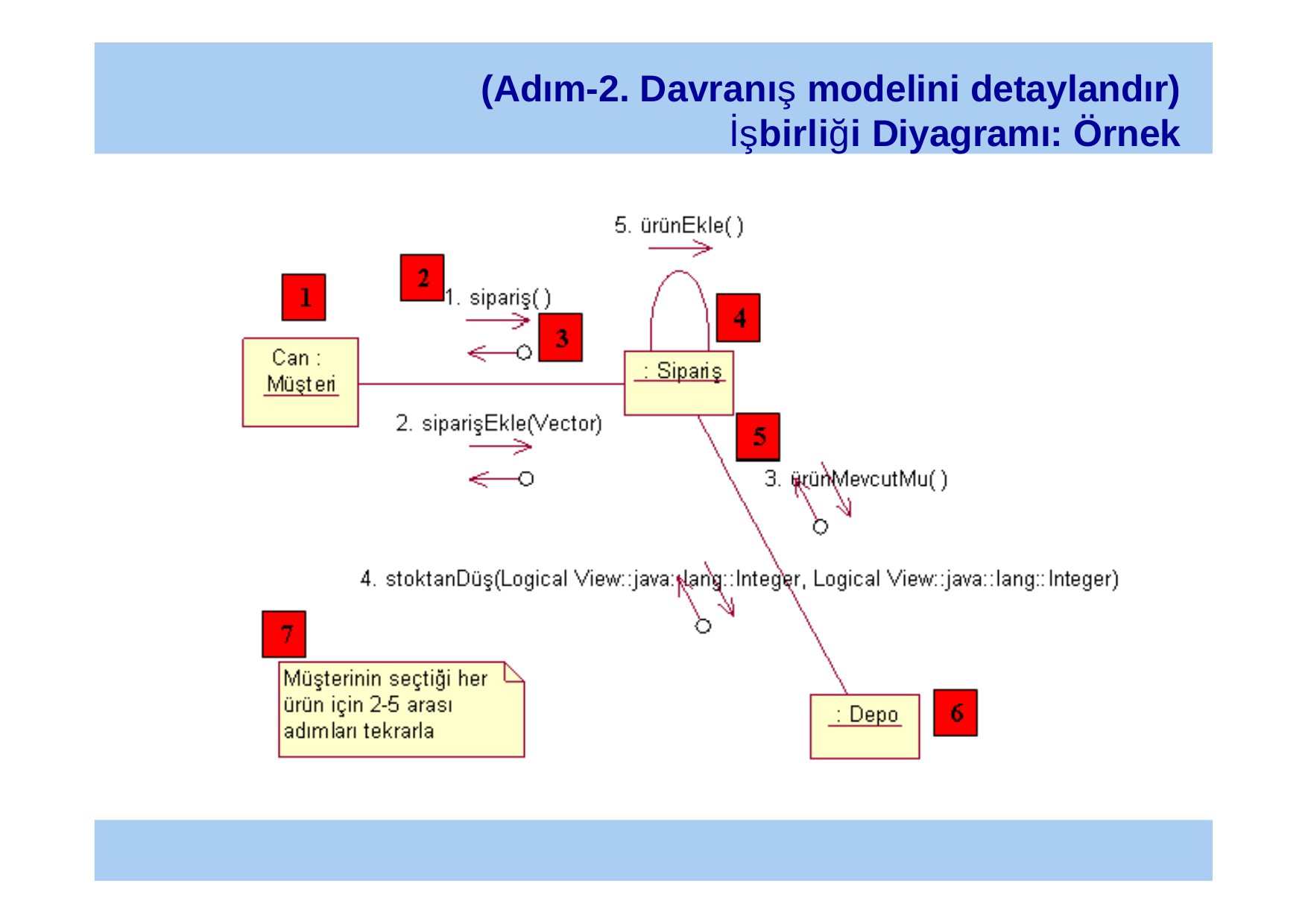

(Adım-2. Davranış modelini detaylandır)
İşbirliği Diyagramı: Örnek